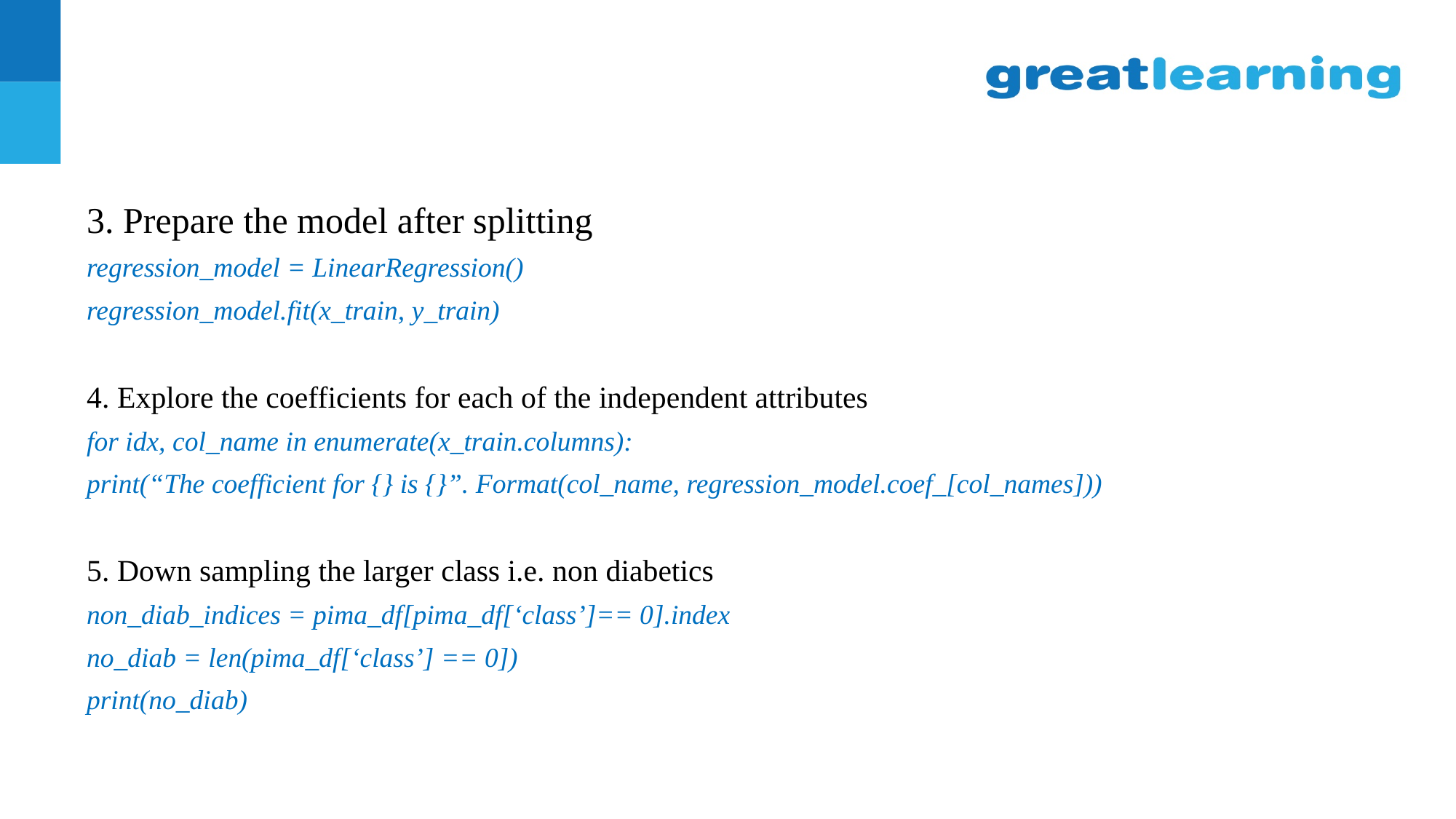

#
3. Prepare the model after splitting
regression_model = LinearRegression()
regression_model.fit(x_train, y_train)

4. Explore the coefficients for each of the independent attributes
for idx, col_name in enumerate(x_train.columns):
print(“The coefficient for {} is {}”. Format(col_name, regression_model.coef_[col_names]))

5. Down sampling the larger class i.e. non diabetics
non_diab_indices = pima_df[pima_df[‘class’]== 0].index
no_diab = len(pima_df[‘class’] == 0])
print(no_diab)